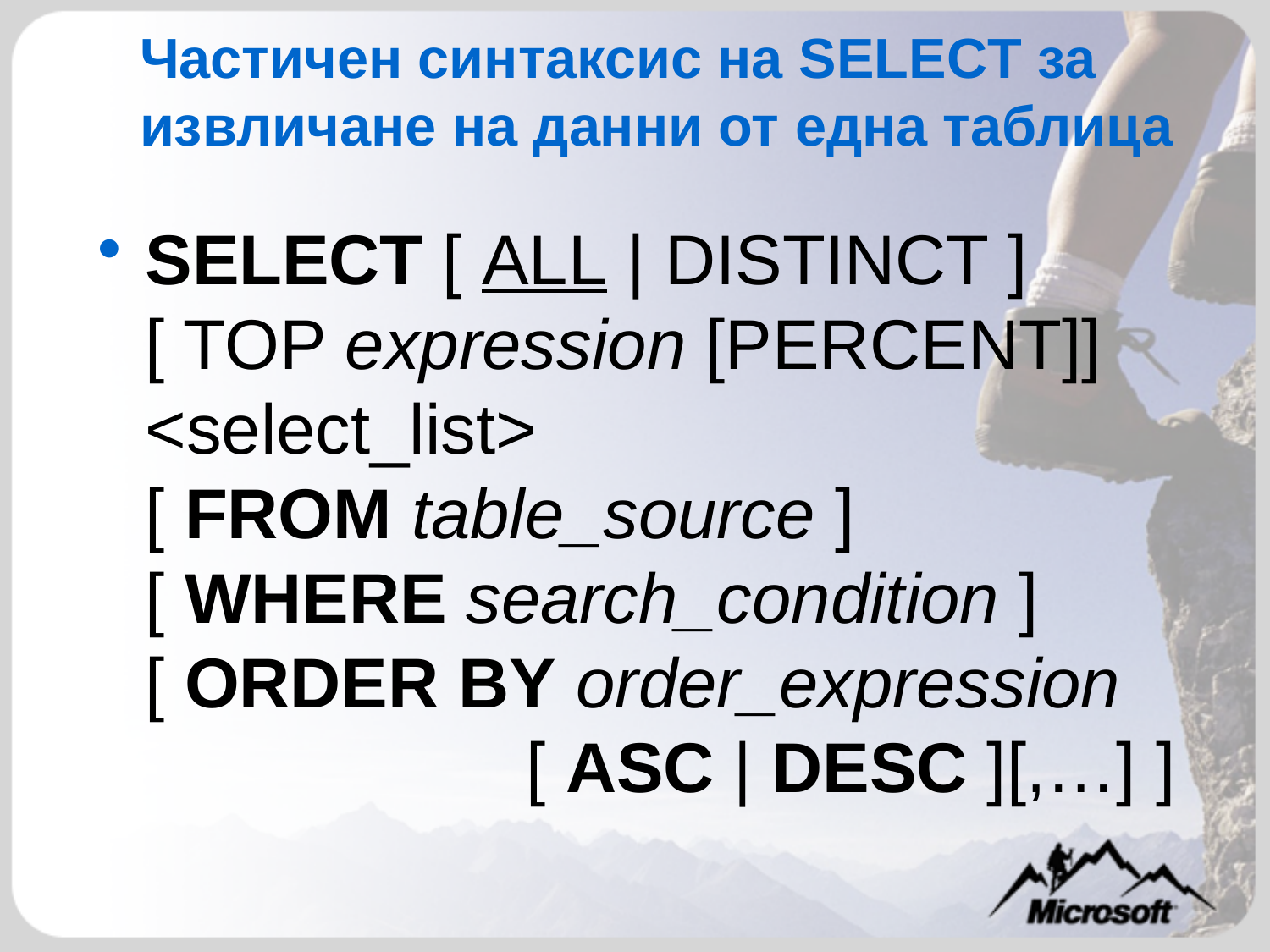

# Частичен синтаксис на SELECT за извличане на данни от една таблица
SELECT [ ALL | DISTINCT ]
[ TOP expression [PERCENT]] <select_list>
[ FROM table_source ]
[ WHERE search_condition ]
[ ORDER BY order_expression
			[ ASC | DESC ][,…] ]